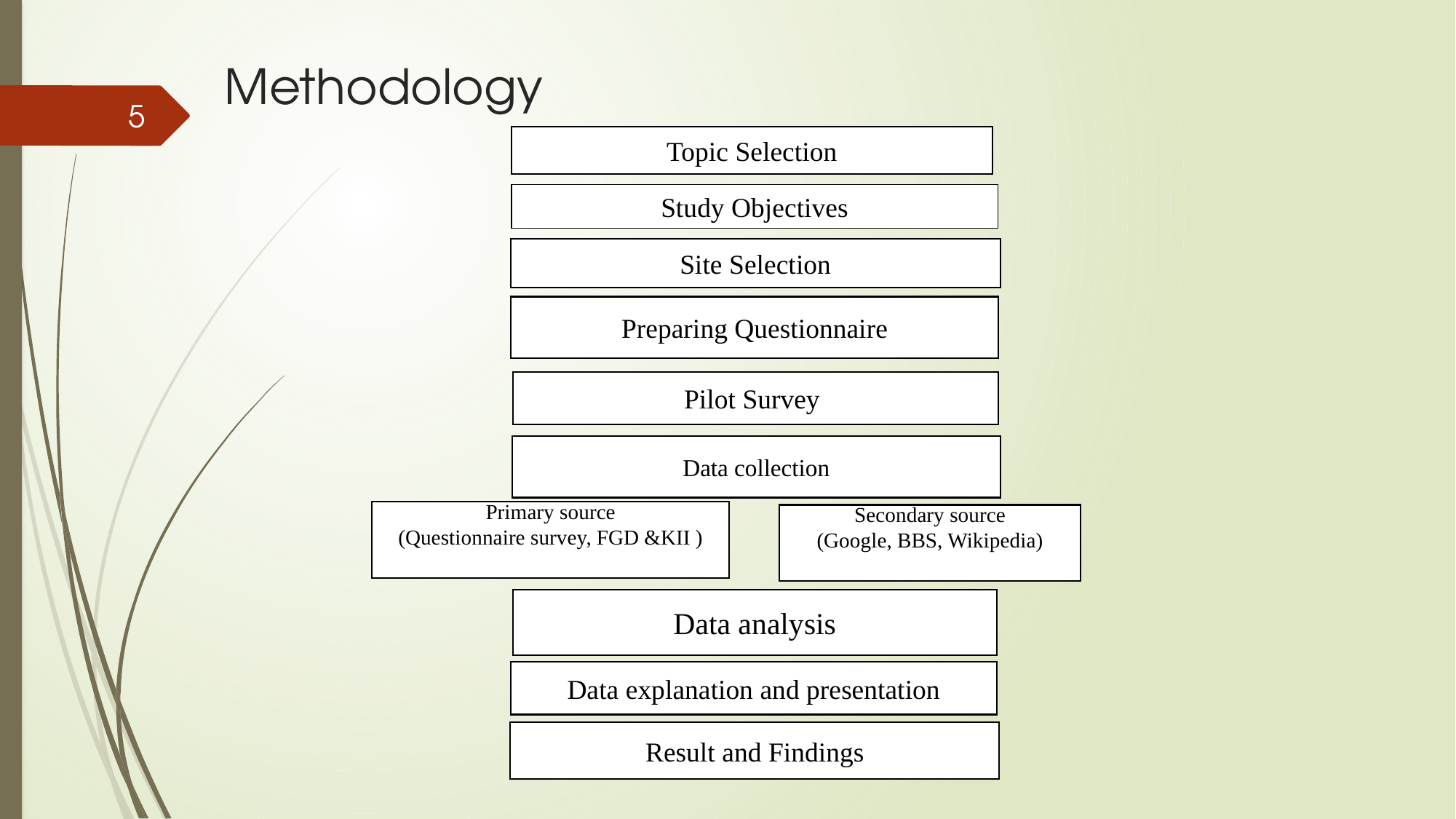

# Methodology
5
Topic Selection

Study Objectives

Site Selection
Preparing Questionnaire
Pilot Survey
Data collection
Primary source
(Questionnaire survey, FGD &KII )

Secondary source
(Google, BBS, Wikipedia)

Data analysis
Data explanation and presentation
Result and Findings